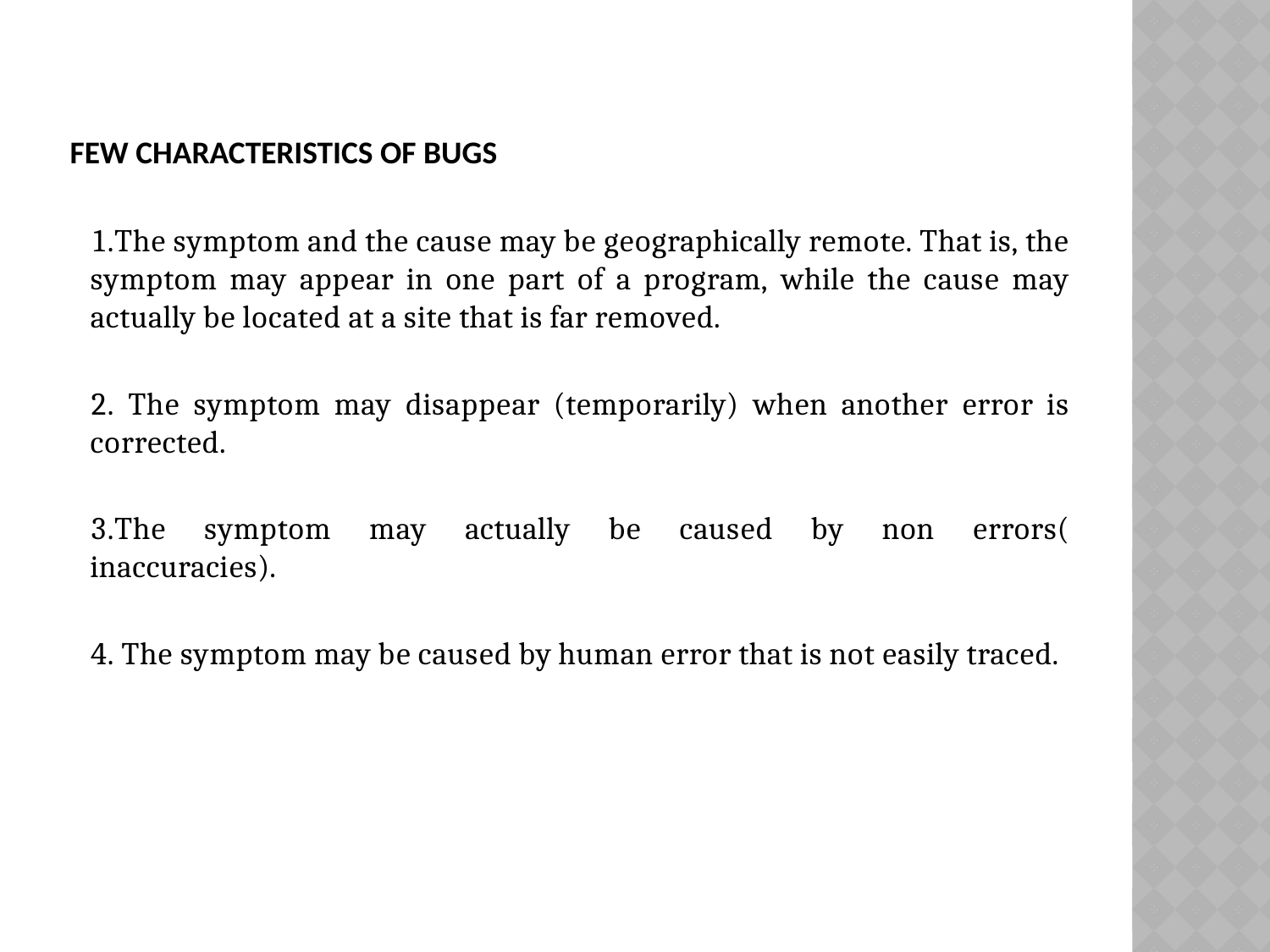

# few characteristics of bugs
1.The symptom and the cause may be geographically remote. That is, the
symptom may appear in one part of a program, while the cause may actually be located at a site that is far removed.
2. The symptom may disappear (temporarily) when another error is corrected.
3.The symptom may actually be caused by non errors(
inaccuracies).
4. The symptom may be caused by human error that is not easily traced.